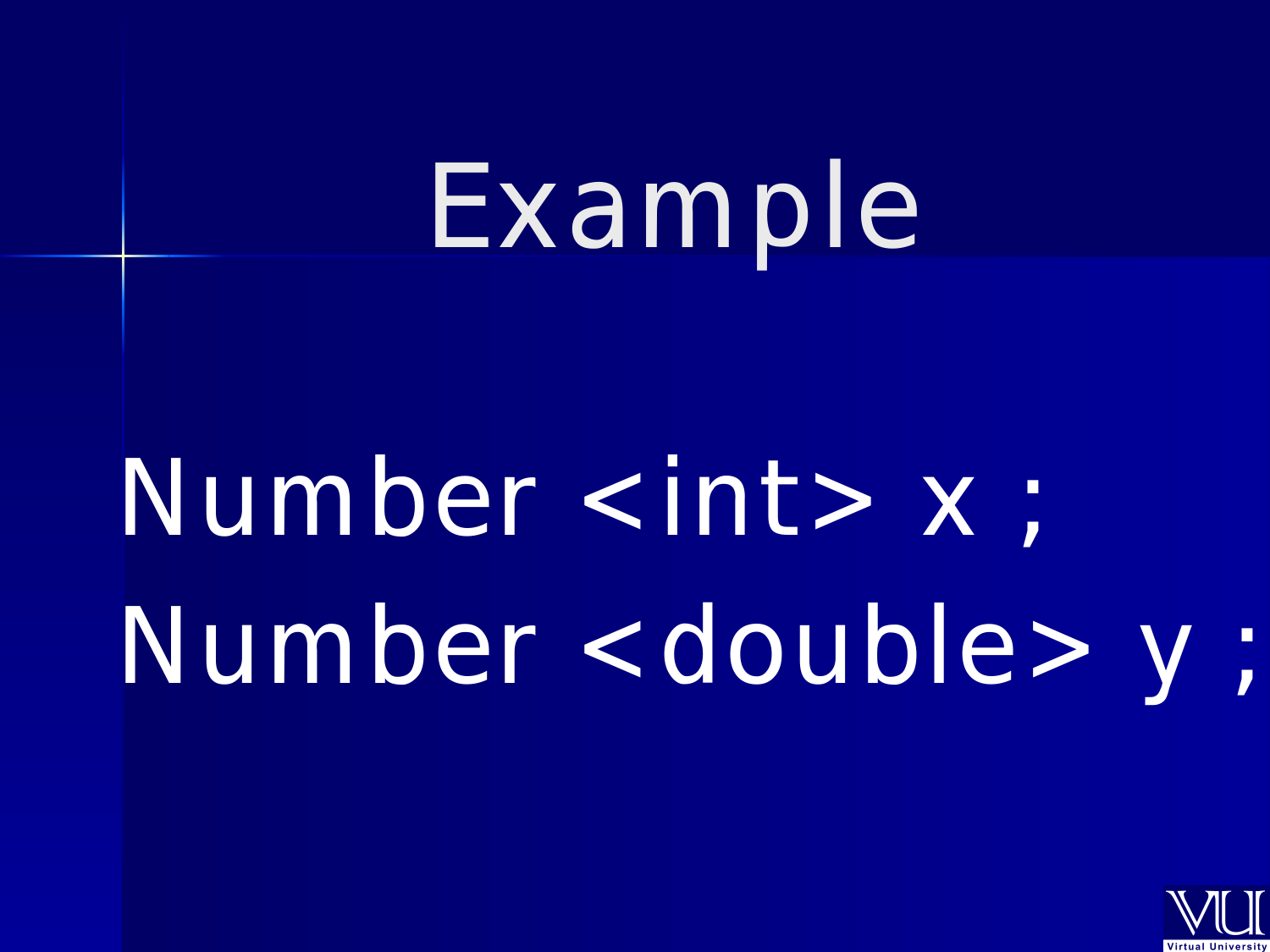

# Example
Number <int> x ;
Number <double> y ;